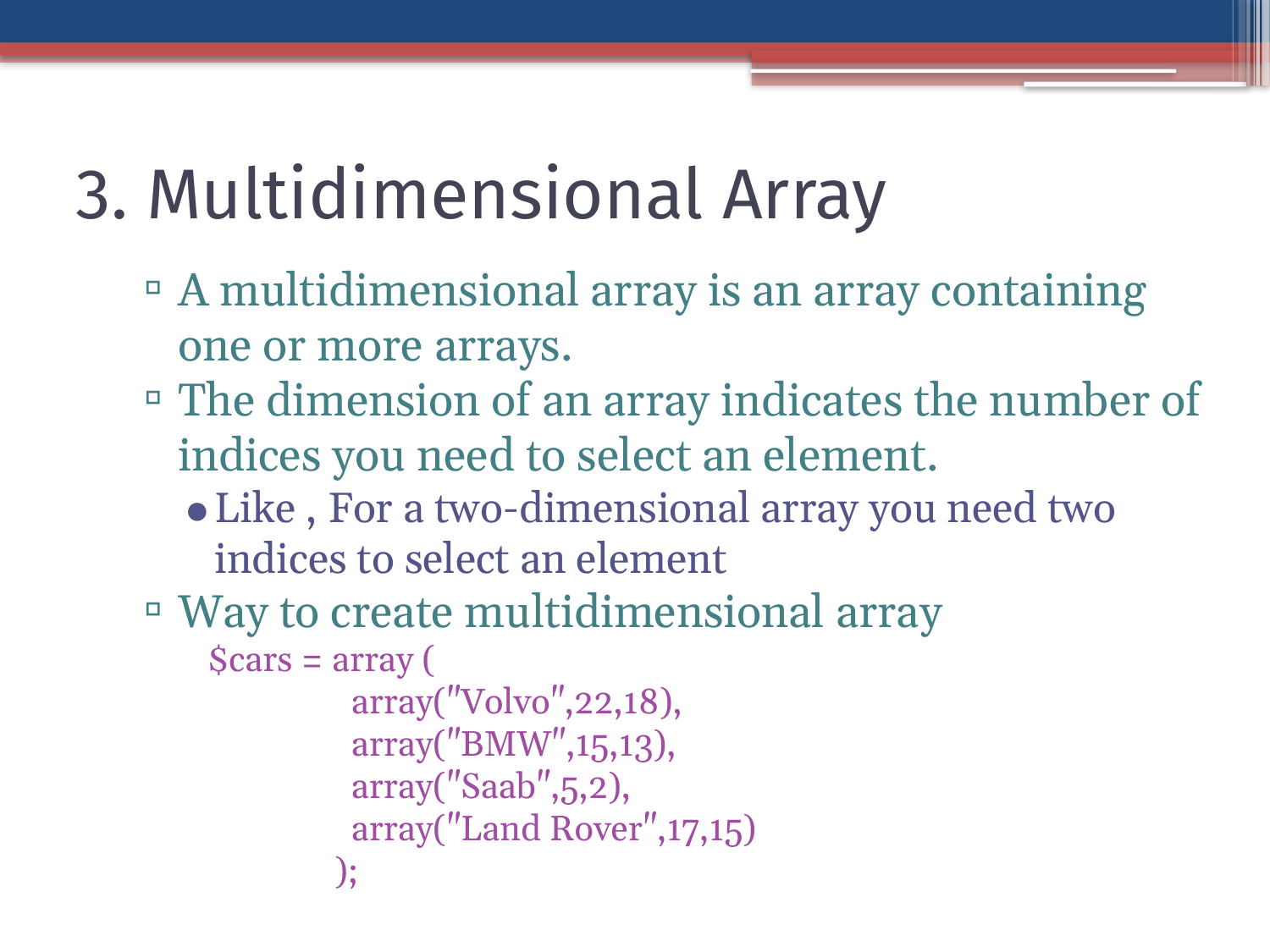

3. Multidimensional Array
A multidimensional array is an array containing one or more arrays.
The dimension of an array indicates the number of indices you need to select an element.
Like , For a two-dimensional array you need two indices to select an element
Way to create multidimensional array
$cars = array (
  array("Volvo",22,18),
  array("BMW",15,13),
  array("Saab",5,2),
  array("Land Rover",17,15)
);